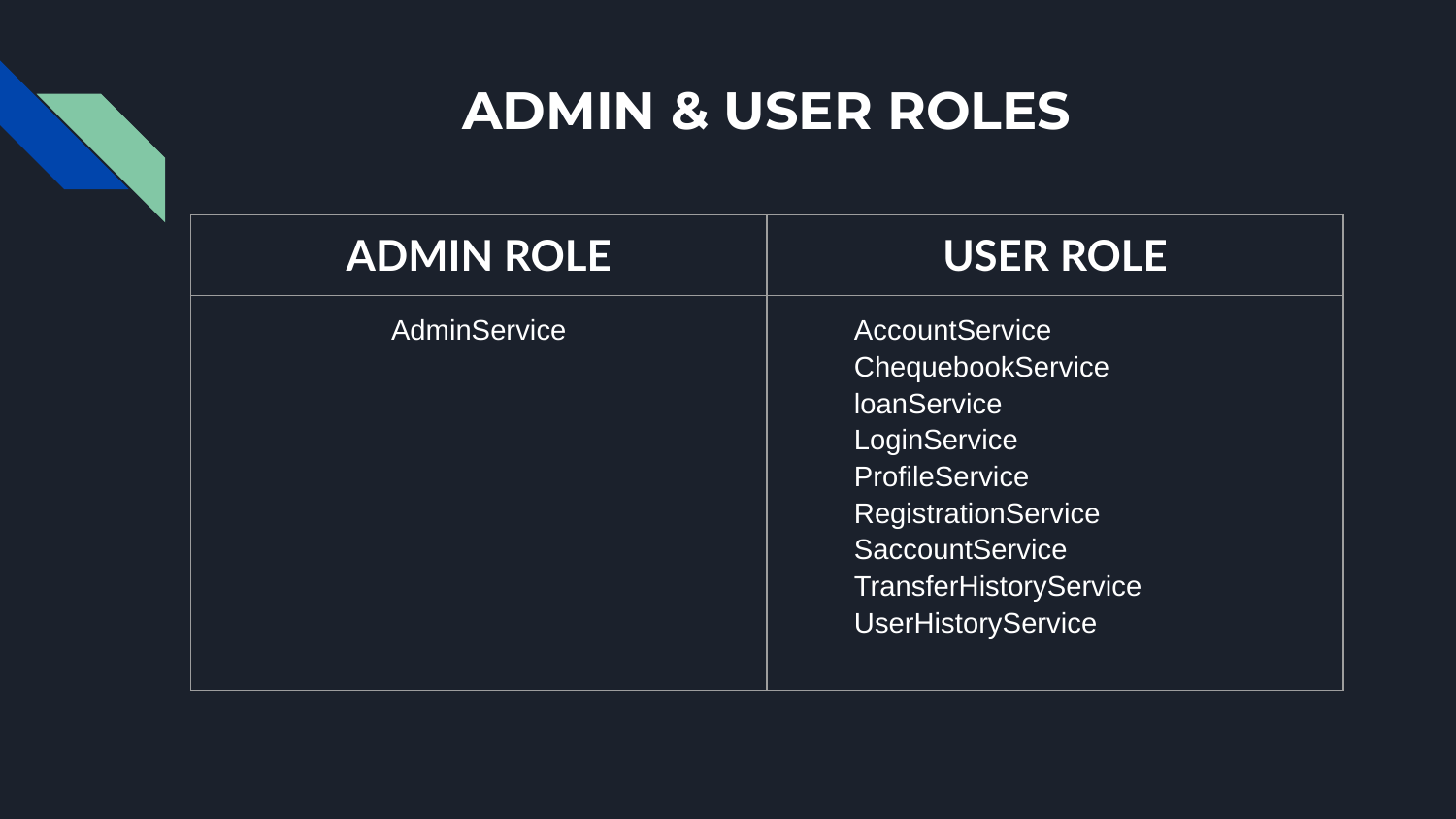

# ADMIN & USER ROLES
| ADMIN ROLE | USER ROLE |
| --- | --- |
| AdminService | AccountService ChequebookService loanService LoginService ProfileService RegistrationService SaccountService TransferHistoryService UserHistoryService |